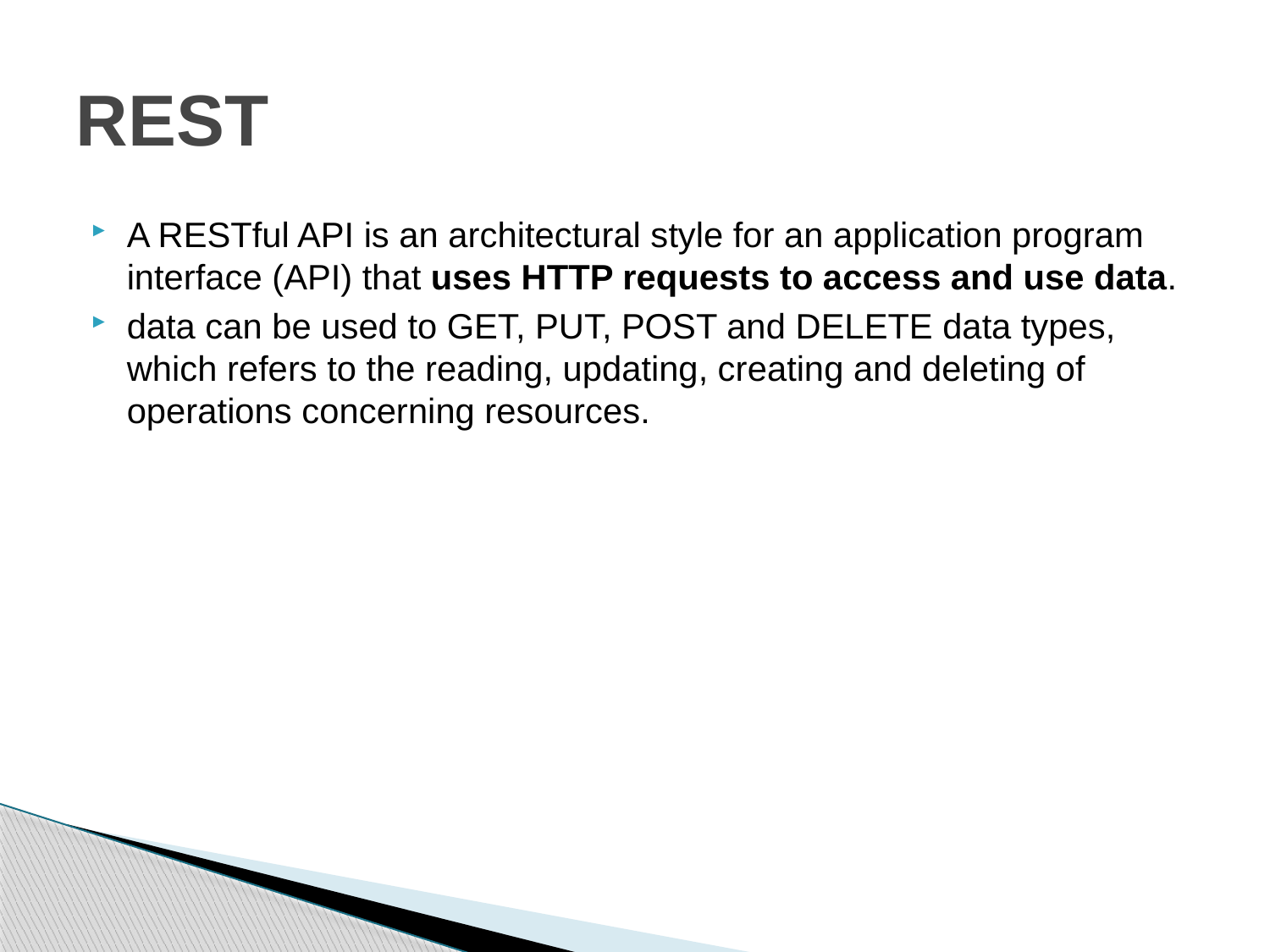

# REST
A RESTful API is an architectural style for an application program interface (API) that uses HTTP requests to access and use data.
data can be used to GET, PUT, POST and DELETE data types, which refers to the reading, updating, creating and deleting of operations concerning resources.